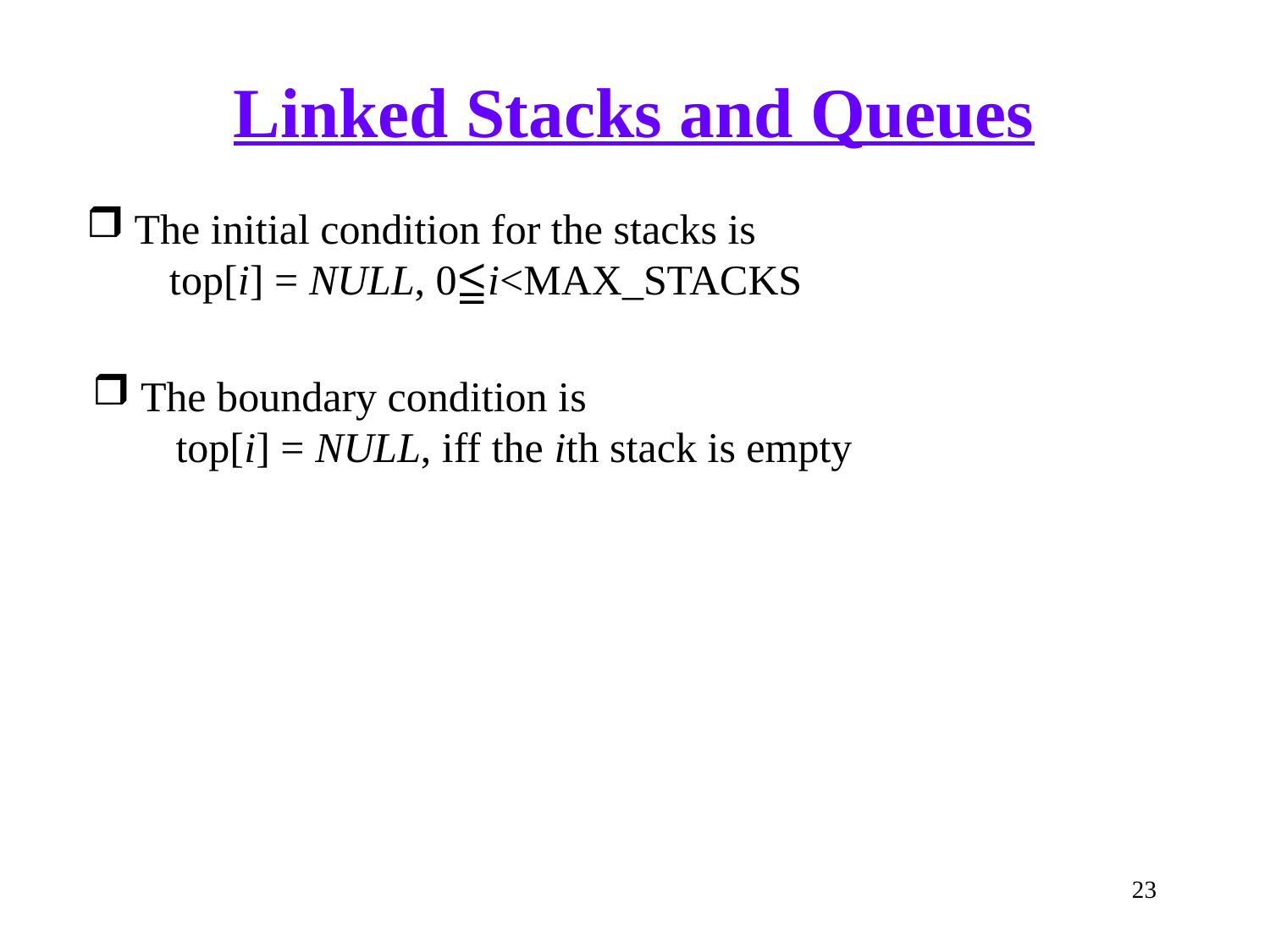

# Linked Stacks and Queues
 The initial condition for the stacks is
     top[i] = NULL, 0≦i<MAX_STACKS
 The boundary condition is
     top[i] = NULL, iff the ith stack is empty
23